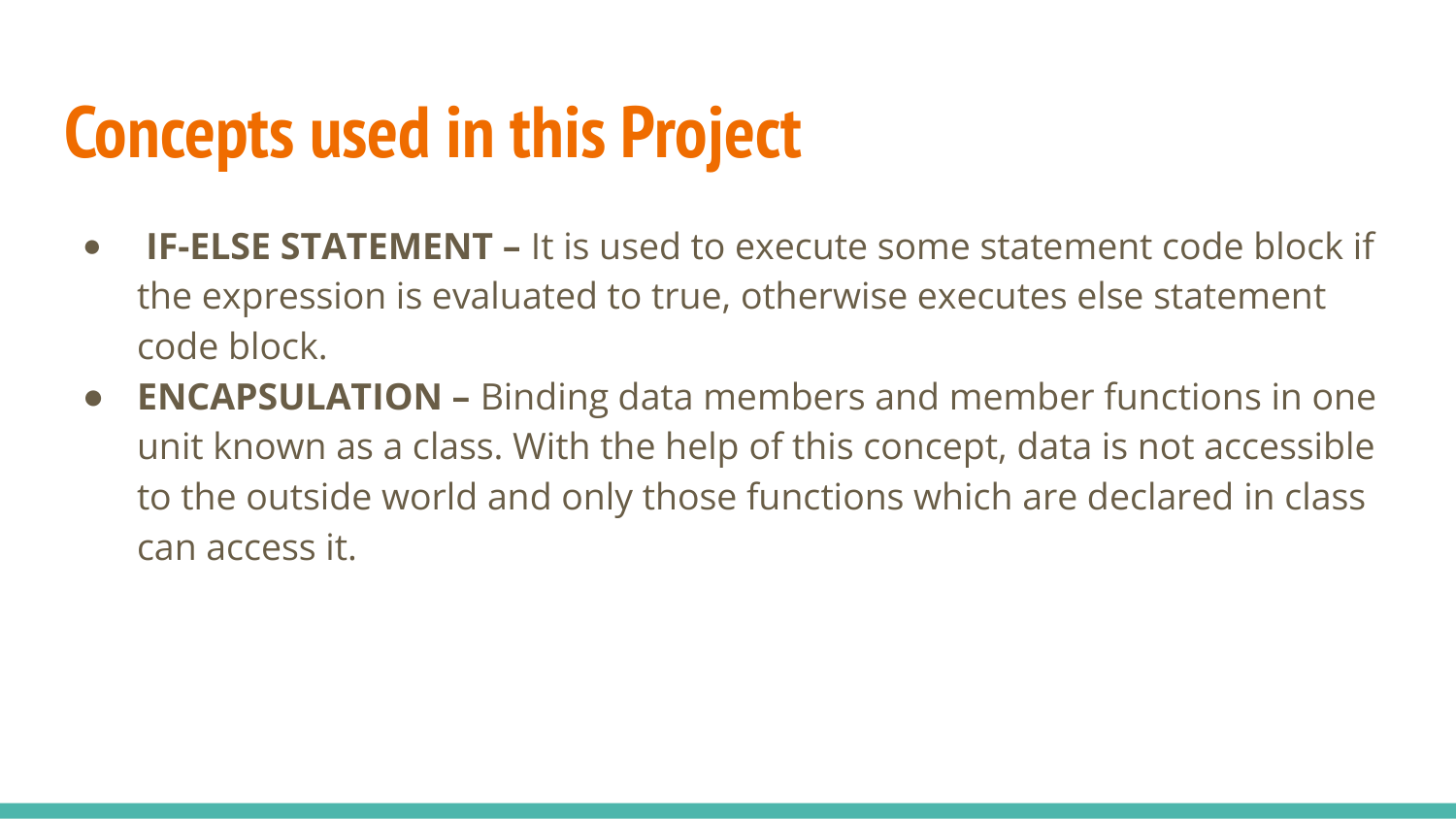

# Concepts used in this Project
 IF-ELSE STATEMENT – It is used to execute some statement code block if the expression is evaluated to true, otherwise executes else statement code block.
ENCAPSULATION – Binding data members and member functions in one unit known as a class. With the help of this concept, data is not accessible to the outside world and only those functions which are declared in class can access it.